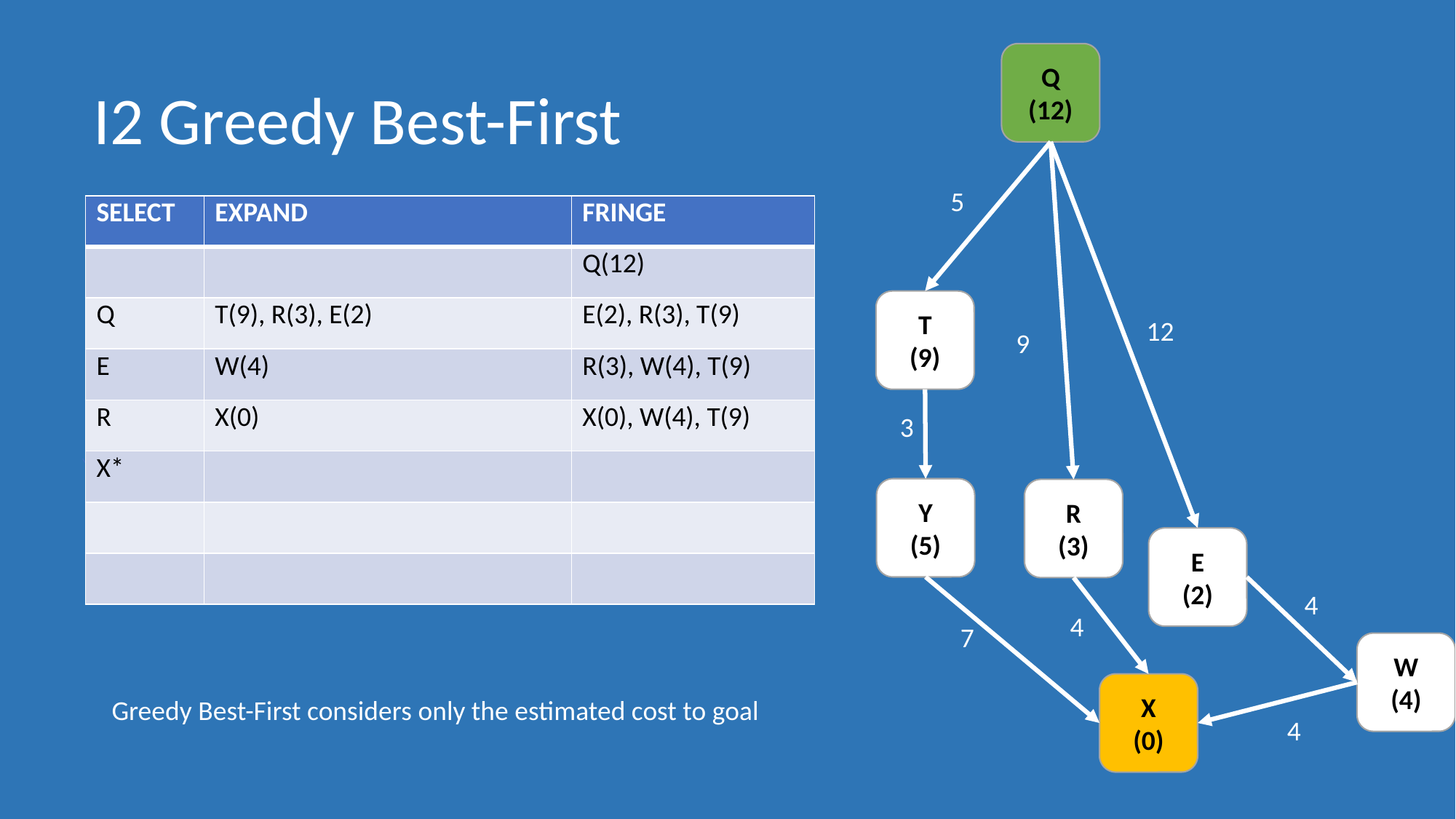

# I2 Greedy Best-First
Q
(12)
5
| SELECT | EXPAND | FRINGE |
| --- | --- | --- |
|  |  | Q(12) |
| Q | T(9), R(3), E(2) | E(2), R(3), T(9) |
| E | W(4) | R(3), W(4), T(9) |
| R | X(0) | X(0), W(4), T(9) |
| X\* |  |  |
|  |  |  |
|  |  |  |
T
(9)
12
9
3
Y
(5)
R
(3)
E
(2)
4
4
7
W
(4)
X
(0)
Greedy Best-First considers only the estimated cost to goal
4